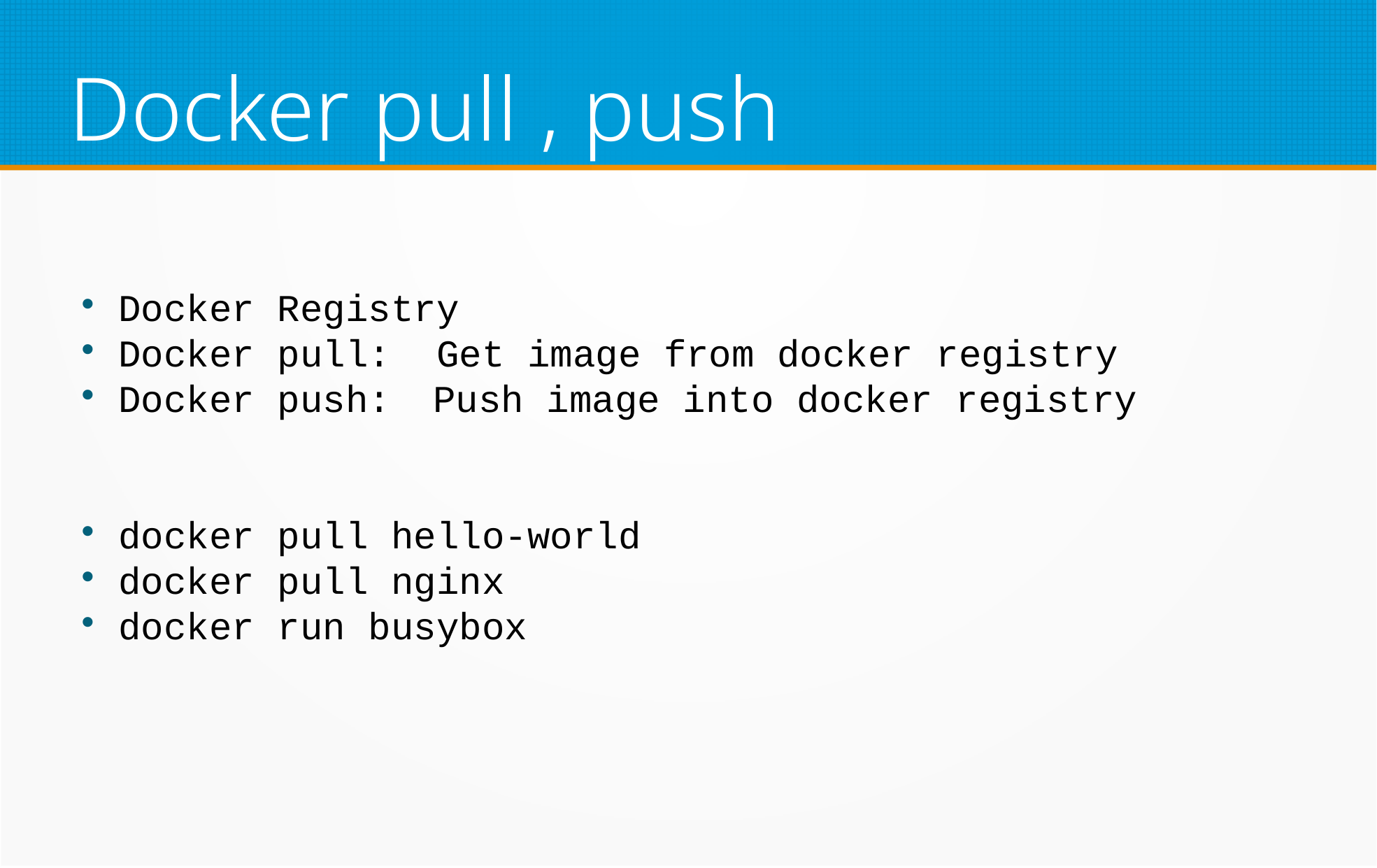

Docker pull , push

Docker Registry
Docker pull:  Get image from docker registry
Docker push: 	Push image into docker registry

docker pull hello-world
docker pull nginx
docker run busybox